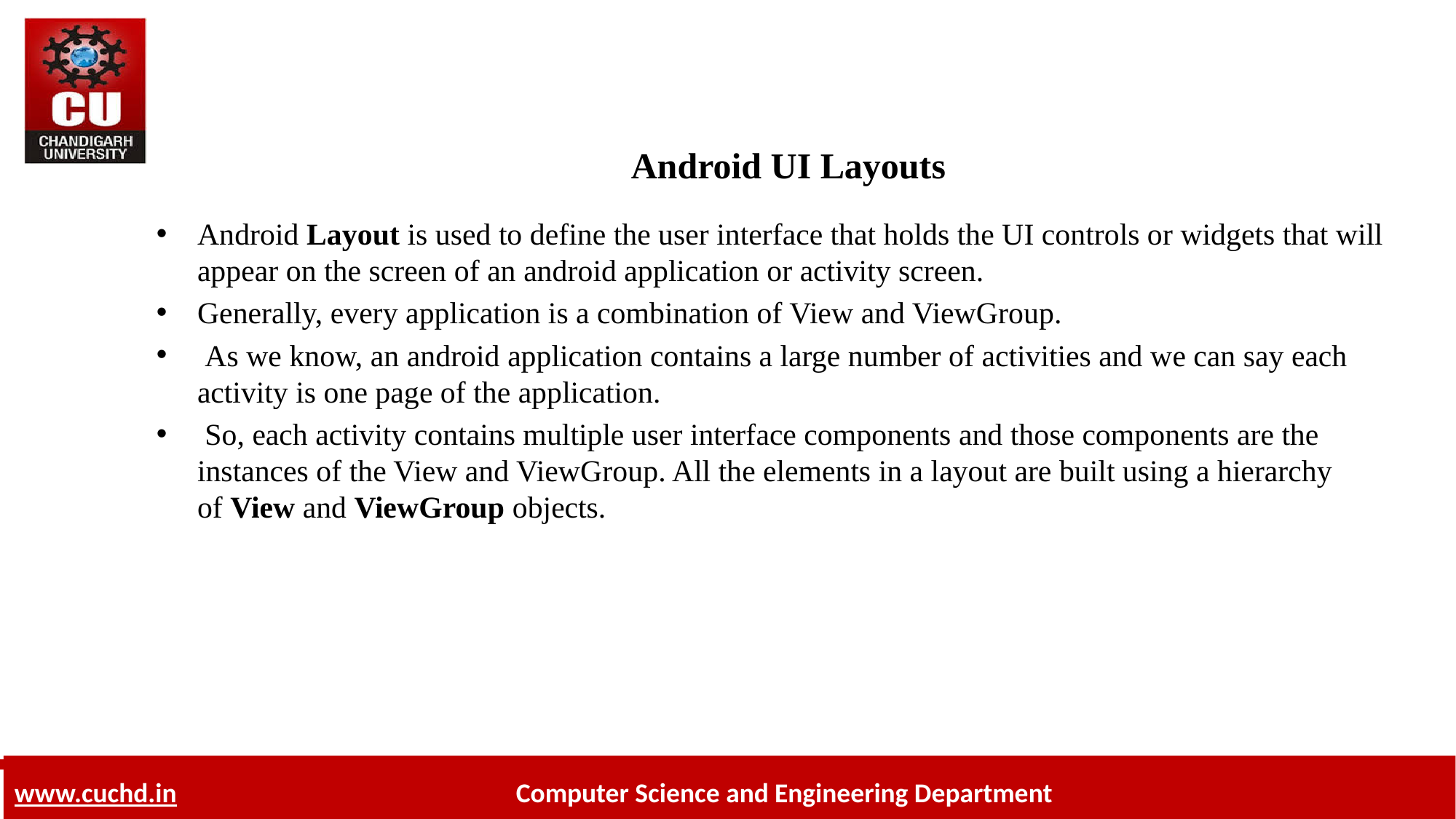

# Android UI Layouts
Android Layout is used to define the user interface that holds the UI controls or widgets that will appear on the screen of an android application or activity screen.
Generally, every application is a combination of View and ViewGroup.
 As we know, an android application contains a large number of activities and we can say each activity is one page of the application.
 So, each activity contains multiple user interface components and those components are the instances of the View and ViewGroup. All the elements in a layout are built using a hierarchy of View and ViewGroup objects.